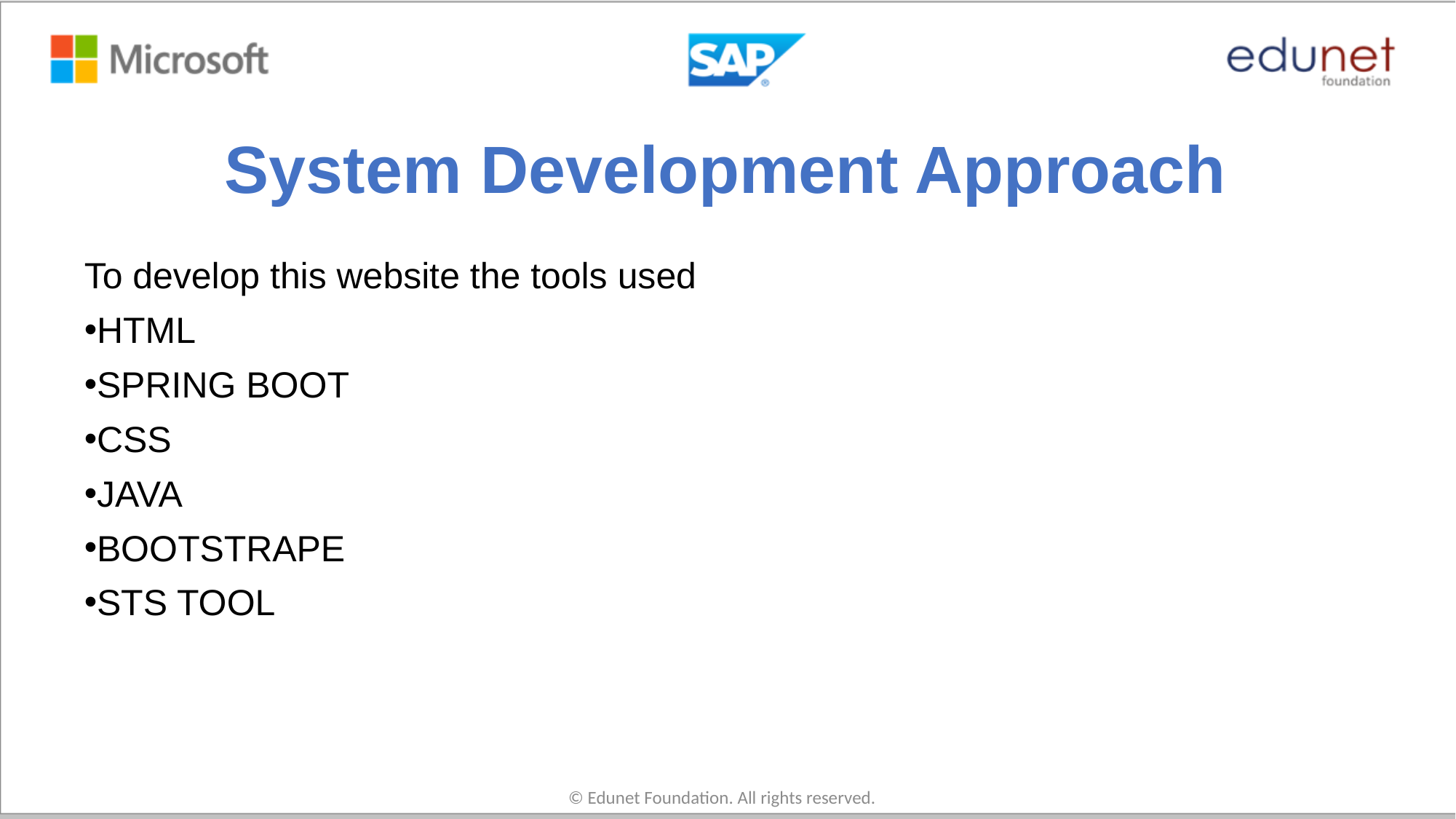

# System Development Approach
To develop this website the tools used
HTML
SPRING BOOT
CSS
JAVA
BOOTSTRAPE
STS TOOL
© Edunet Foundation. All rights reserved.